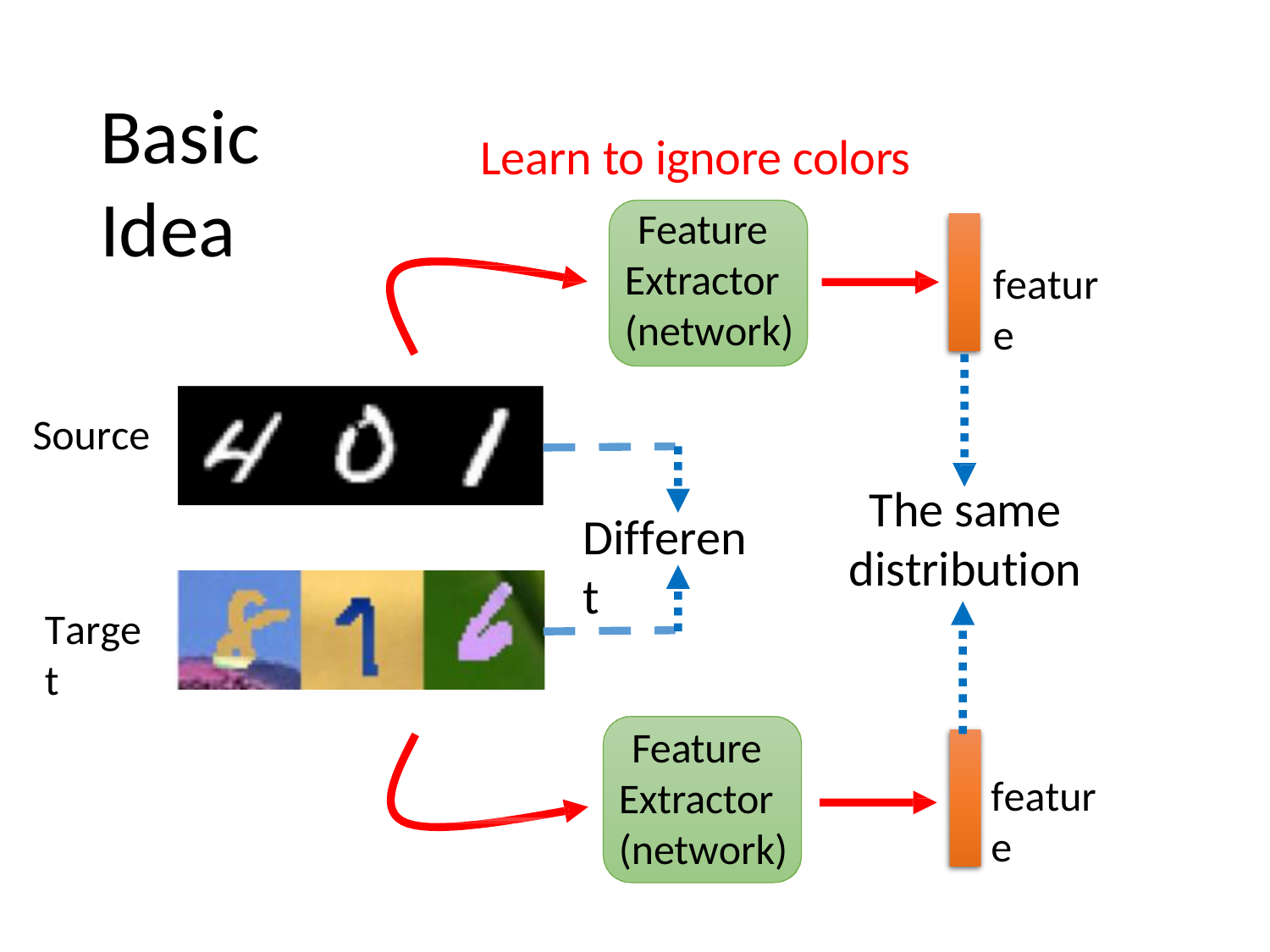

# Basic Idea
Learn to ignore colors
Feature  Extractor  (network)

feature

Source

The same
distribution
Different

Target

Feature  Extractor  (network)

feature